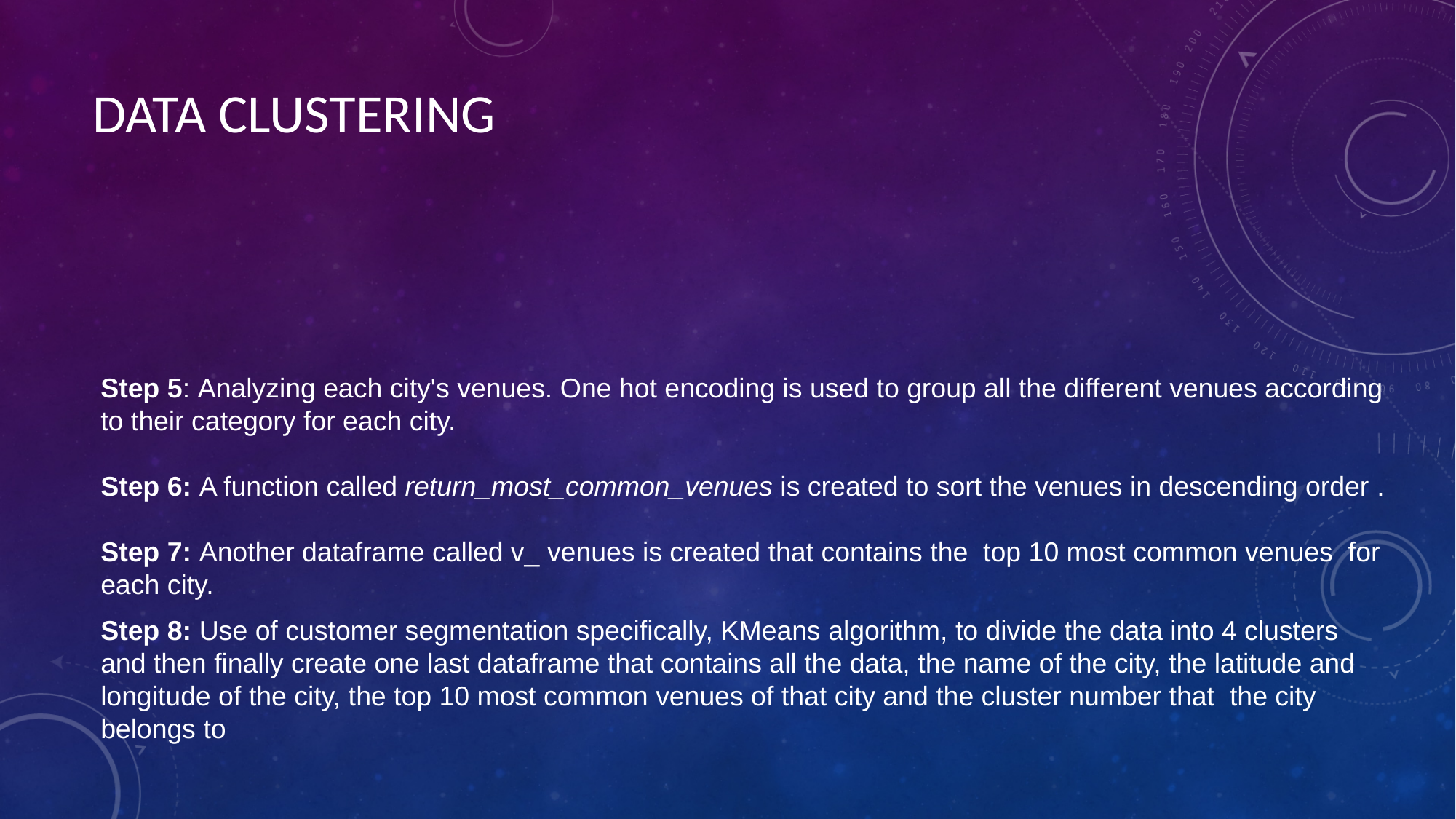

Data clustering
Step 5: Analyzing each city's venues. One hot encoding is used to group all the different venues according to their category for each city.

Step 6: A function called return_most_common_venues is created to sort the venues in descending order .

Step 7: Another dataframe called v_ venues is created that contains the  top 10 most common venues  for each city.

Step 8: Use of customer segmentation specifically, KMeans algorithm, to divide the data into 4 clusters and then finally create one last dataframe that contains all the data, the name of the city, the latitude and longitude of the city, the top 10 most common venues of that city and the cluster number that  the city belongs to